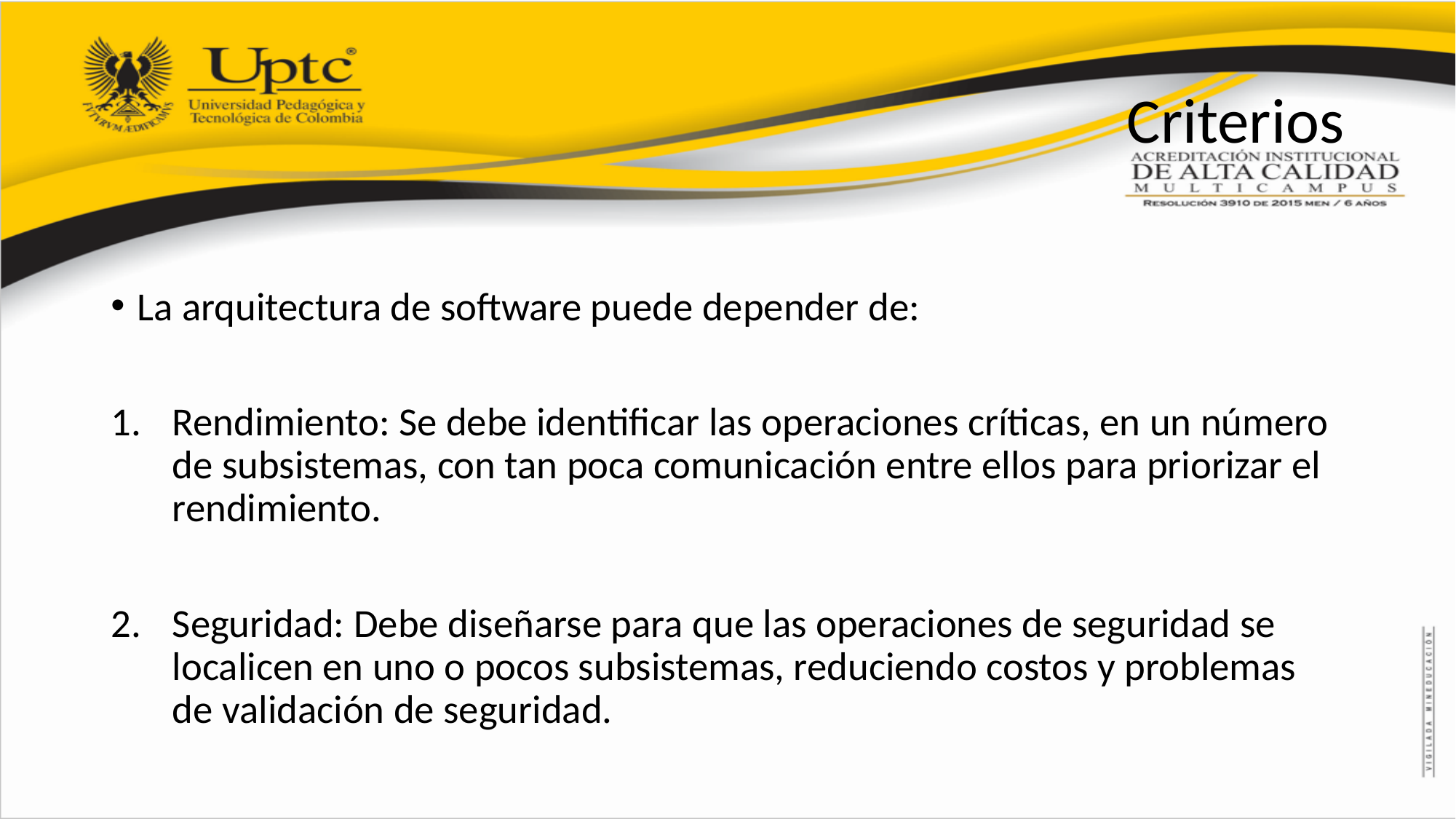

# Criterios

La arquitectura de software puede depender de:

Rendimiento: Se debe identificar las operaciones críticas, en un número de subsistemas, con tan poca comunicación entre ellos para priorizar el rendimiento.

Seguridad: Debe diseñarse para que las operaciones de seguridad se localicen en uno o pocos subsistemas, reduciendo costos y problemas de validación de seguridad.